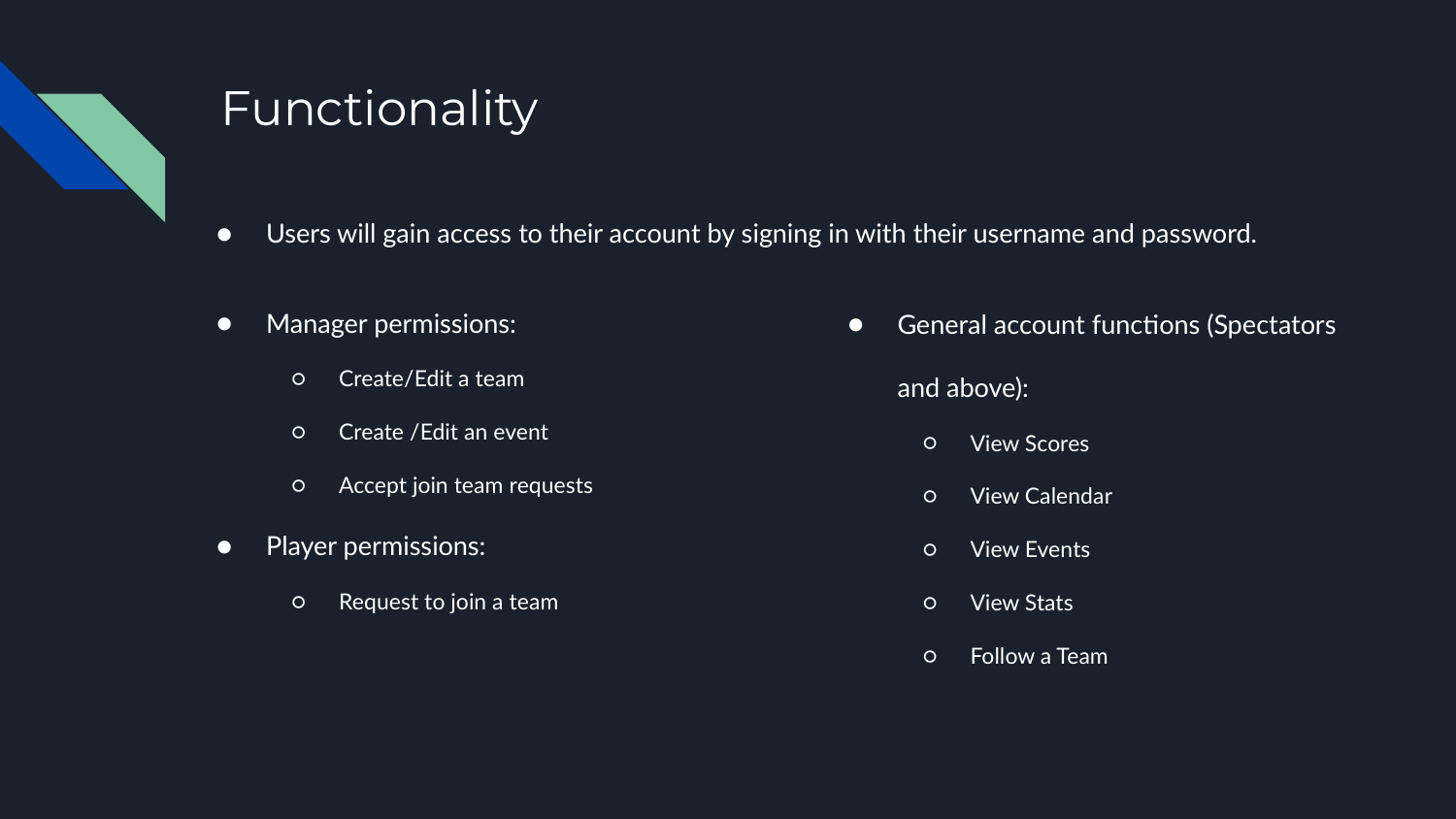

# Functionality
Users will gain access to their account by signing in with their username and password.
Manager permissions:
Create/Edit a team
Create /Edit an event
Accept join team requests
Player permissions:
Request to join a team
General account functions (Spectators and above):
View Scores
View Calendar
View Events
View Stats
Follow a Team